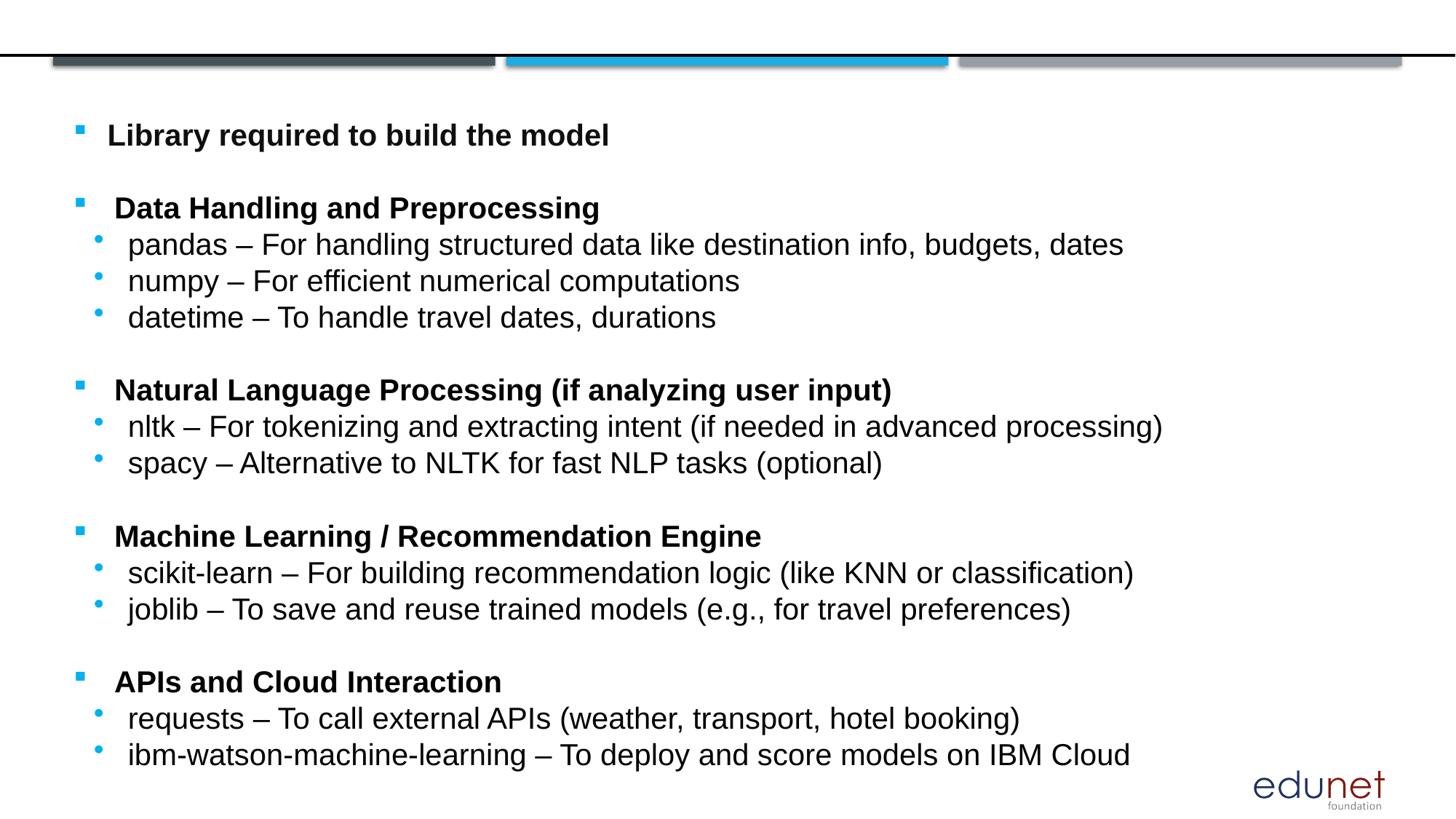

Library required to build the model

Data Handling and Preprocessing
pandas – For handling structured data like destination info, budgets, dates
numpy – For efficient numerical computations
datetime – To handle travel dates, durations

Natural Language Processing (if analyzing user input)
nltk – For tokenizing and extracting intent (if needed in advanced processing)
spacy – Alternative to NLTK for fast NLP tasks (optional)

Machine Learning / Recommendation Engine
scikit-learn – For building recommendation logic (like KNN or classification)
joblib – To save and reuse trained models (e.g., for travel preferences)

APIs and Cloud Interaction
requests – To call external APIs (weather, transport, hotel booking)
ibm-watson-machine-learning – To deploy and score models on IBM Cloud